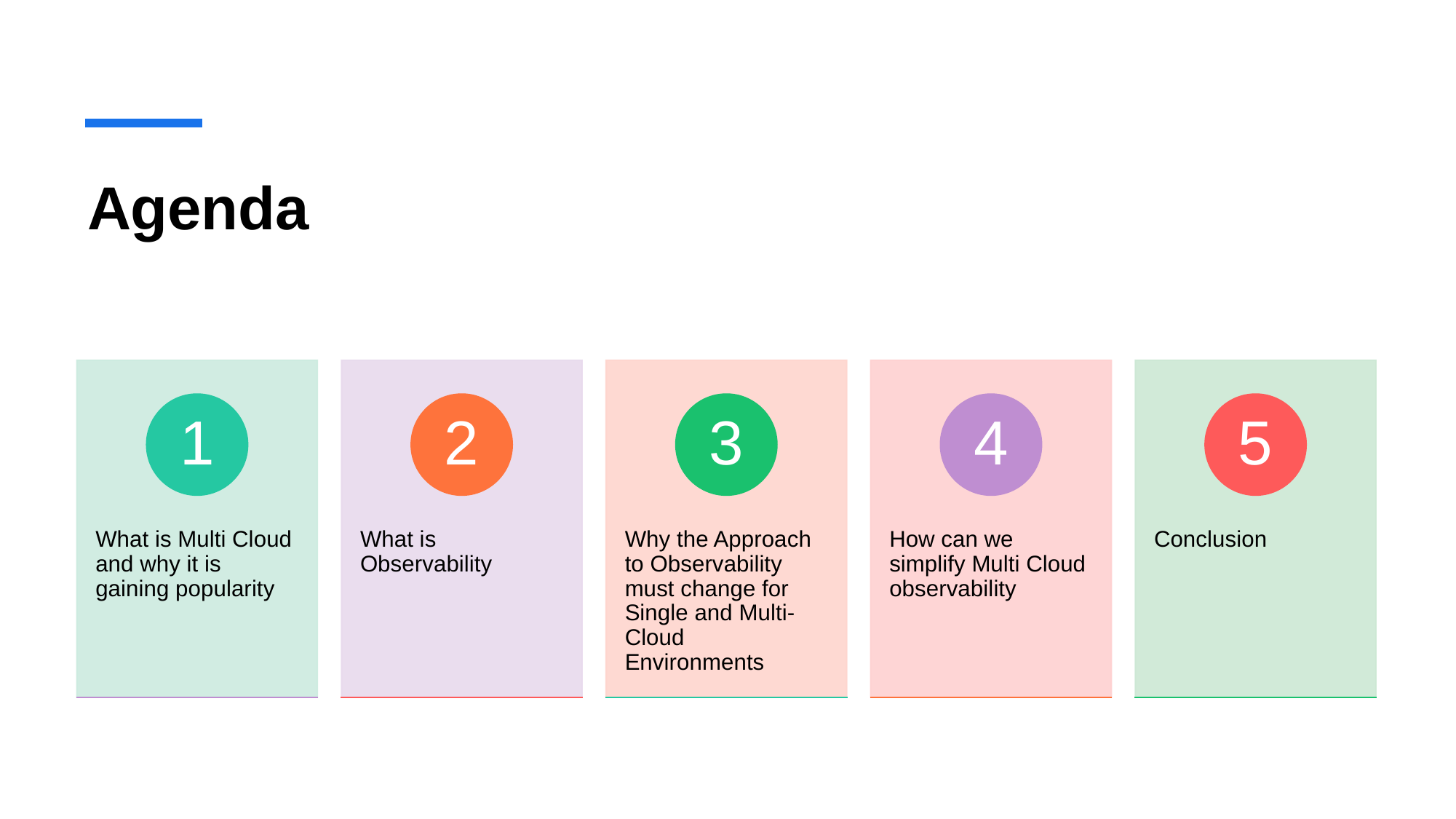

# Agenda
What is Multi Cloud and why it is gaining popularity
1
What is Observability
2
Why the Approach to Observability must change for Single and Multi-Cloud Environments
3
How can we simplify Multi Cloud observability
4
Conclusion
5